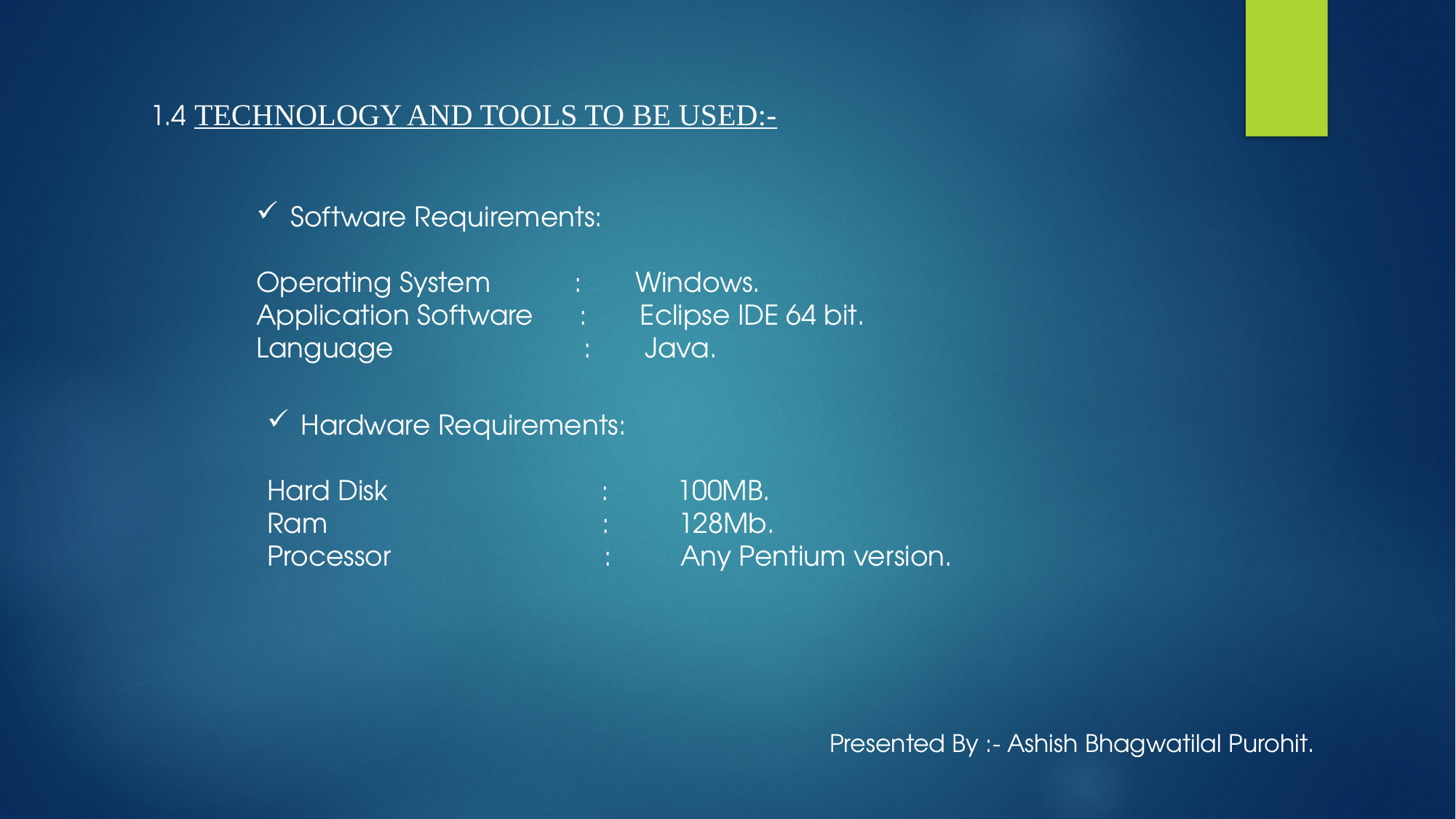

1.4 TECHNOLOGY AND TOOLS TO BE USED:-
Software Requirements:

Operating System           :       Windows.
Application Software      :       Eclipse IDE 64 bit.
Language                         :       Java.
Hardware Requirements:

Hard Disk                            :         100MB.
Ram			 :         128Mb.
Processor                            :         Any Pentium version.
Presented By :- Ashish Bhagwatilal Purohit.